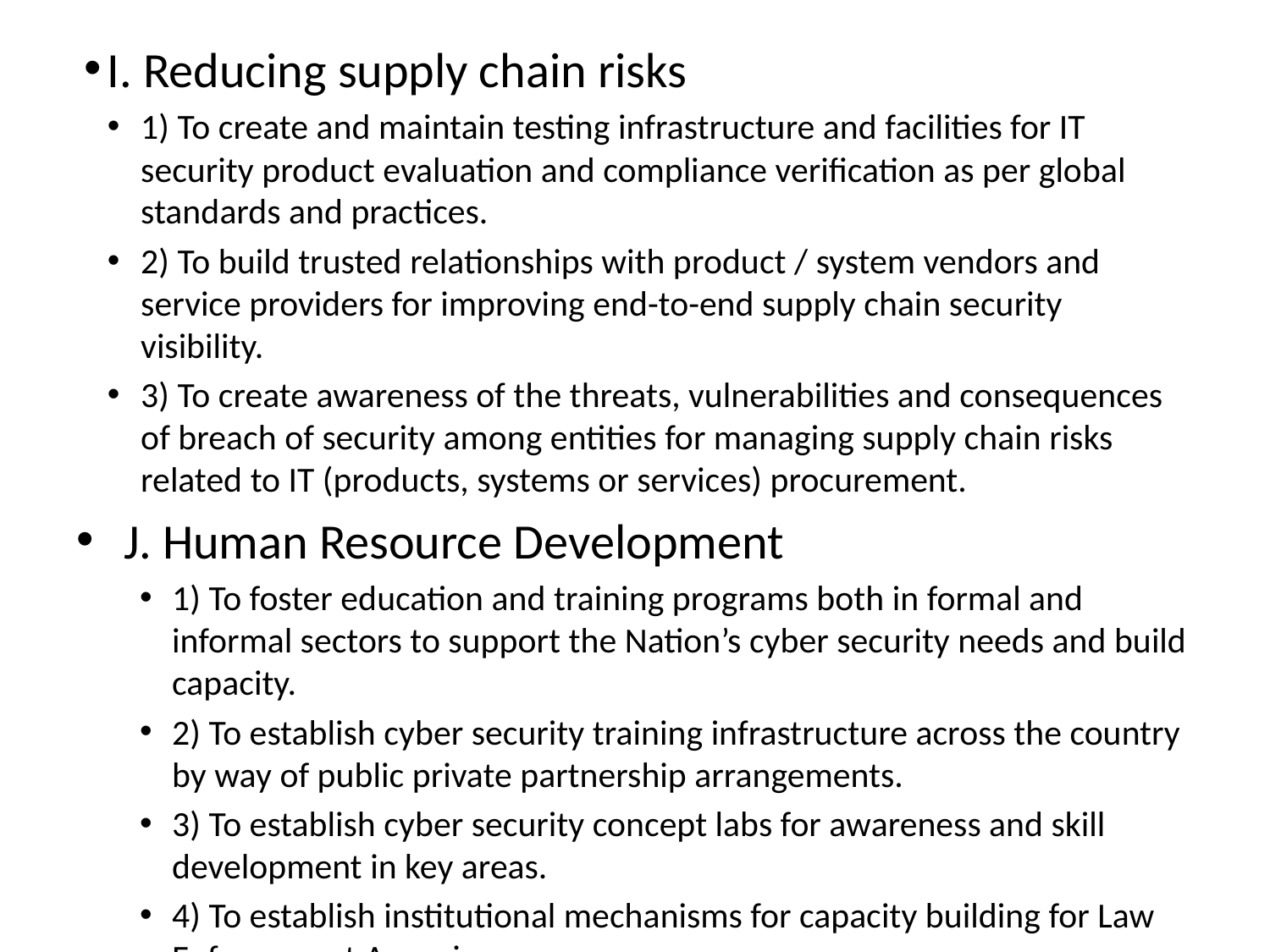

I. Reducing supply chain risks
1) To create and maintain testing infrastructure and facilities for IT security product evaluation and compliance verification as per global standards and practices.
2) To build trusted relationships with product / system vendors and service providers for improving end-to-end supply chain security visibility.
3) To create awareness of the threats, vulnerabilities and consequences of breach of security among entities for managing supply chain risks related to IT (products, systems or services) procurement.
J. Human Resource Development
1) To foster education and training programs both in formal and informal sectors to support the Nation’s cyber security needs and build capacity.
2) To establish cyber security training infrastructure across the country by way of public private partnership arrangements.
3) To establish cyber security concept labs for awareness and skill development in key areas.
4) To establish institutional mechanisms for capacity building for Law Enforcement Agencies.